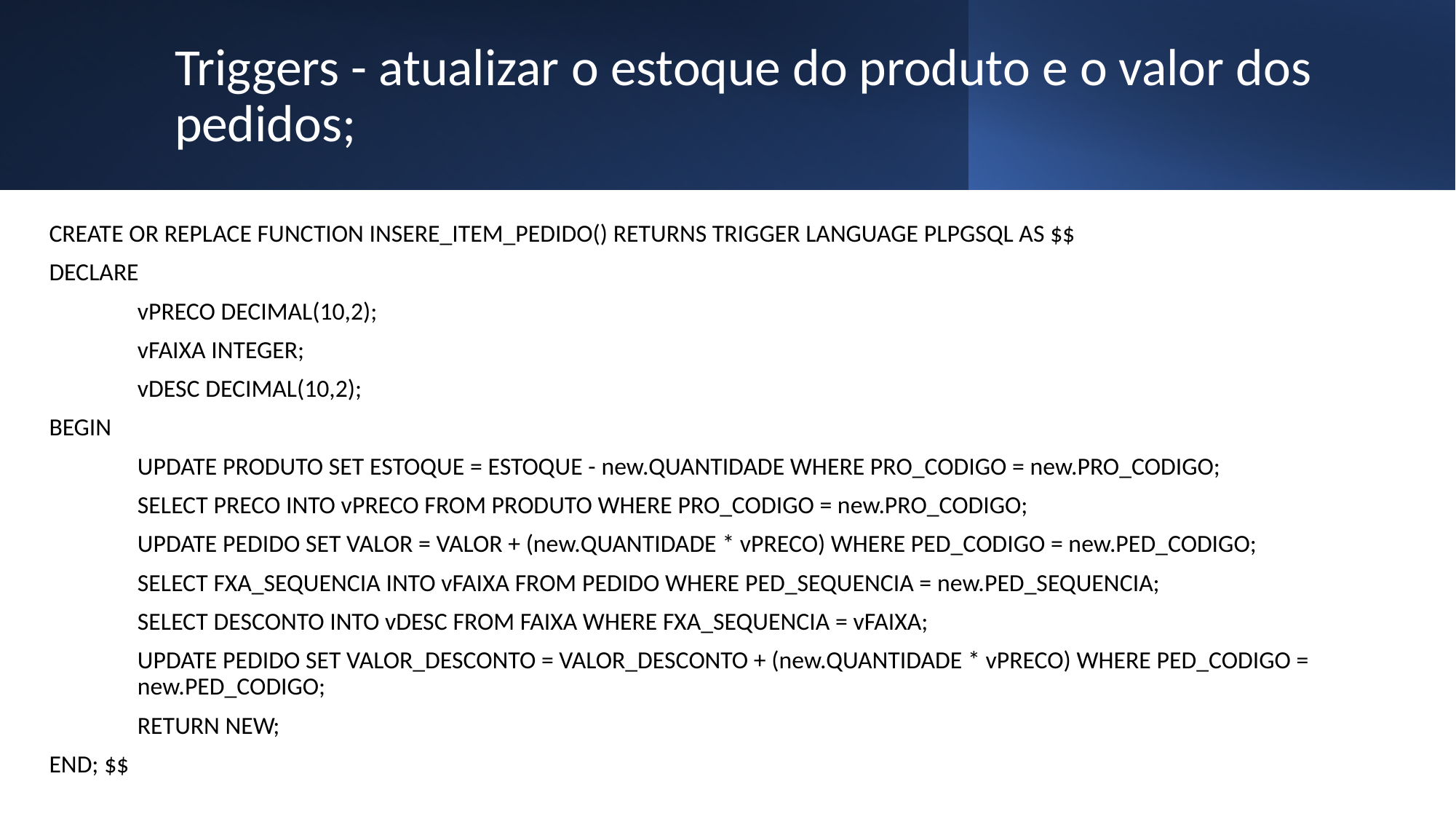

# Triggers - atualizar o estoque do produto e o valor dos pedidos;
CREATE OR REPLACE FUNCTION INSERE_ITEM_PEDIDO() RETURNS TRIGGER LANGUAGE PLPGSQL AS $$
DECLARE
	vPRECO DECIMAL(10,2);
	vFAIXA INTEGER;
	vDESC DECIMAL(10,2);
BEGIN
	UPDATE PRODUTO SET ESTOQUE = ESTOQUE - new.QUANTIDADE WHERE PRO_CODIGO = new.PRO_CODIGO;
	SELECT PRECO INTO vPRECO FROM PRODUTO WHERE PRO_CODIGO = new.PRO_CODIGO;
	UPDATE PEDIDO SET VALOR = VALOR + (new.QUANTIDADE * vPRECO) WHERE PED_CODIGO = new.PED_CODIGO;
	SELECT FXA_SEQUENCIA INTO vFAIXA FROM PEDIDO WHERE PED_SEQUENCIA = new.PED_SEQUENCIA;
	SELECT DESCONTO INTO vDESC FROM FAIXA WHERE FXA_SEQUENCIA = vFAIXA;
	UPDATE PEDIDO SET VALOR_DESCONTO = VALOR_DESCONTO + (new.QUANTIDADE * vPRECO) WHERE PED_CODIGO = 		new.PED_CODIGO;
	RETURN NEW;
END; $$